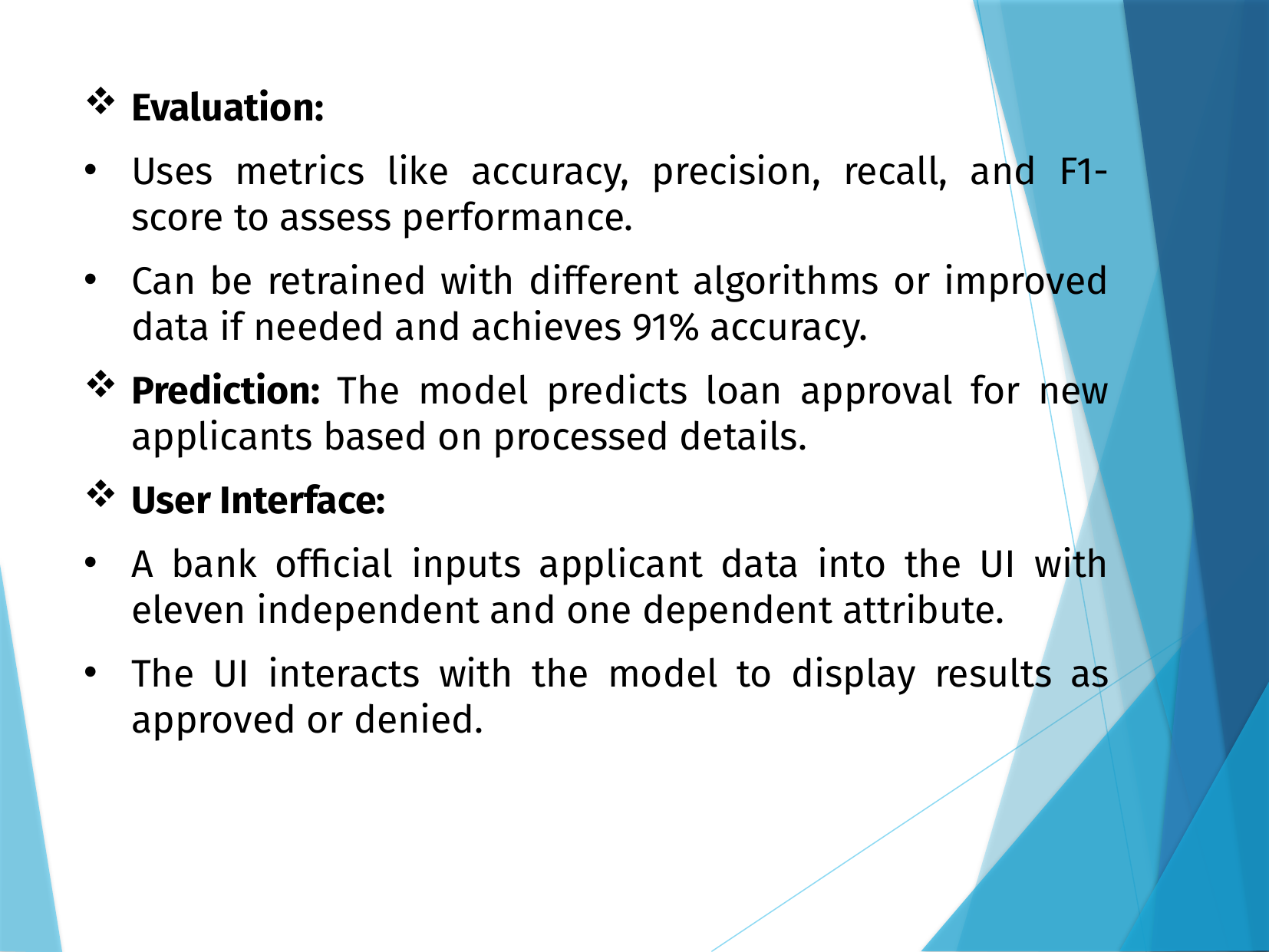

Evaluation:
Uses metrics like accuracy, precision, recall, and F1-score to assess performance.
Can be retrained with different algorithms or improved data if needed and achieves 91% accuracy.
Prediction: The model predicts loan approval for new applicants based on processed details.
User Interface:
A bank official inputs applicant data into the UI with eleven independent and one dependent attribute.
The UI interacts with the model to display results as approved or denied.